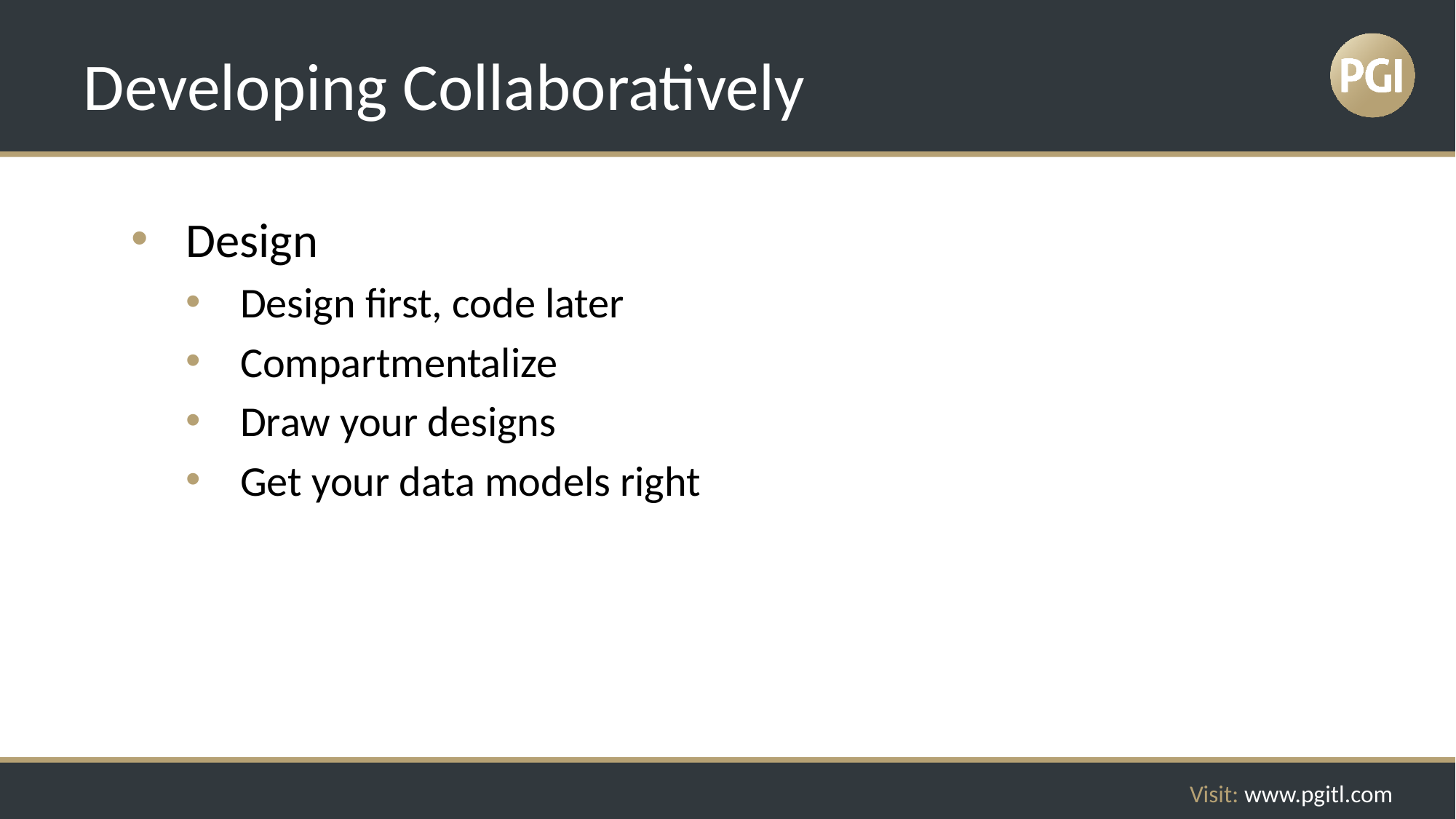

# Developing Collaboratively
Design
Design first, code later
Compartmentalize
Draw your designs
Get your data models right